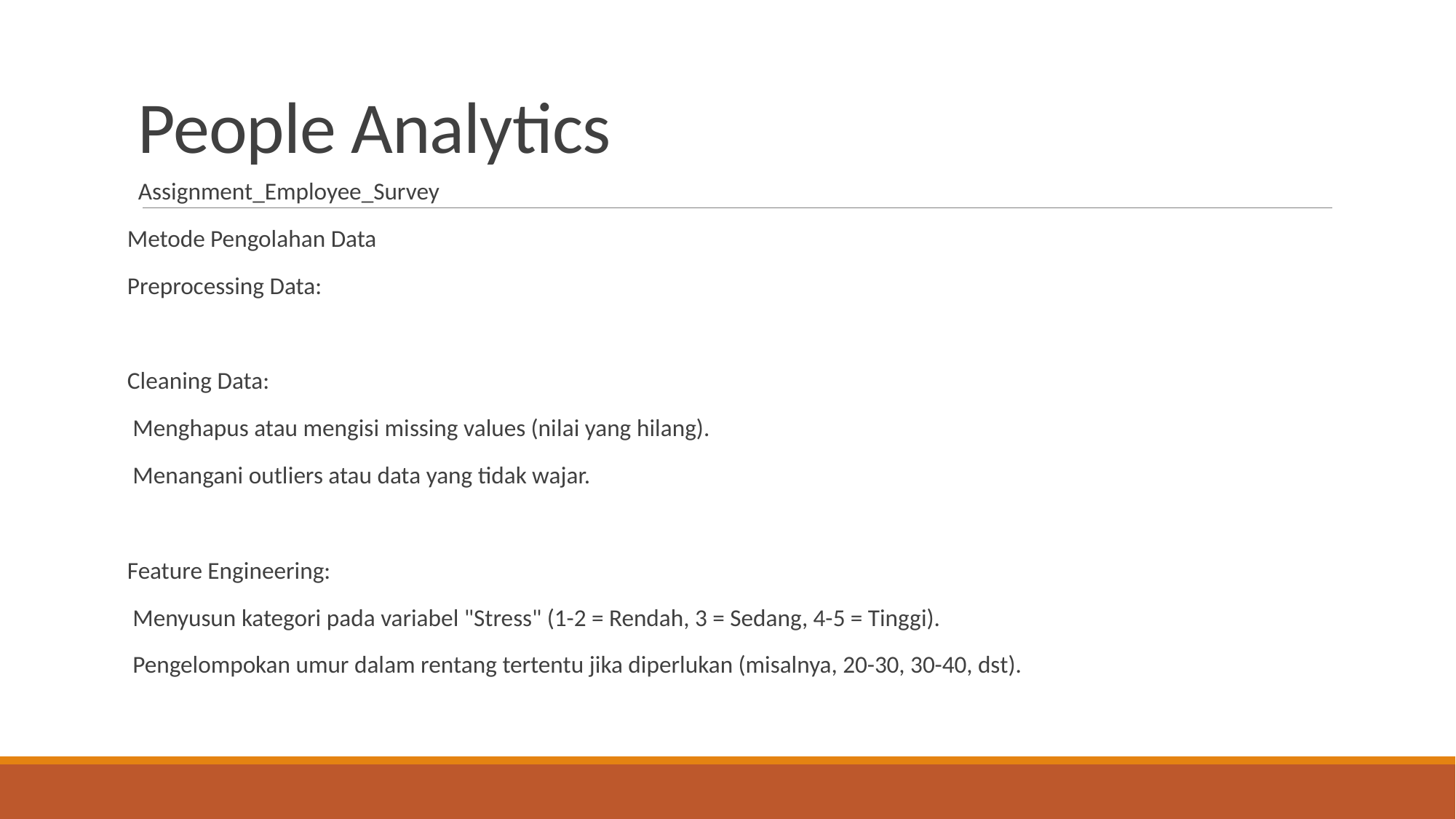

# People Analytics
Assignment_Employee_Survey
Metode Pengolahan Data
Preprocessing Data:

Cleaning Data:
 Menghapus atau mengisi missing values (nilai yang hilang).
 Menangani outliers atau data yang tidak wajar.

Feature Engineering:
 Menyusun kategori pada variabel "Stress" (1-2 = Rendah, 3 = Sedang, 4-5 = Tinggi).
 Pengelompokan umur dalam rentang tertentu jika diperlukan (misalnya, 20-30, 30-40, dst).